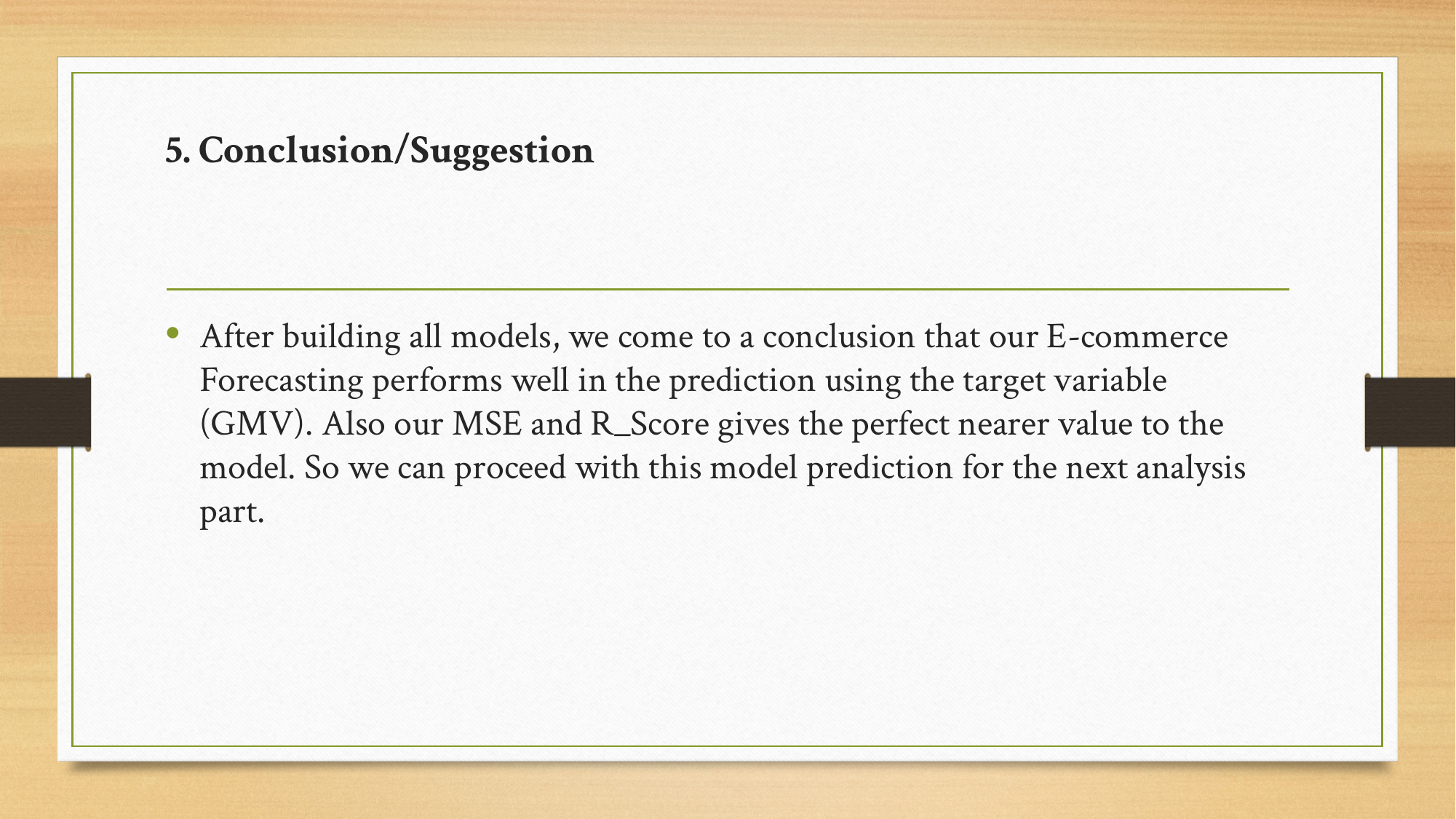

# 5. Conclusion/Suggestion
After building all models, we come to a conclusion that our E-commerce Forecasting performs well in the prediction using the target variable (GMV). Also our MSE and R_Score gives the perfect nearer value to the model. So we can proceed with this model prediction for the next analysis part.